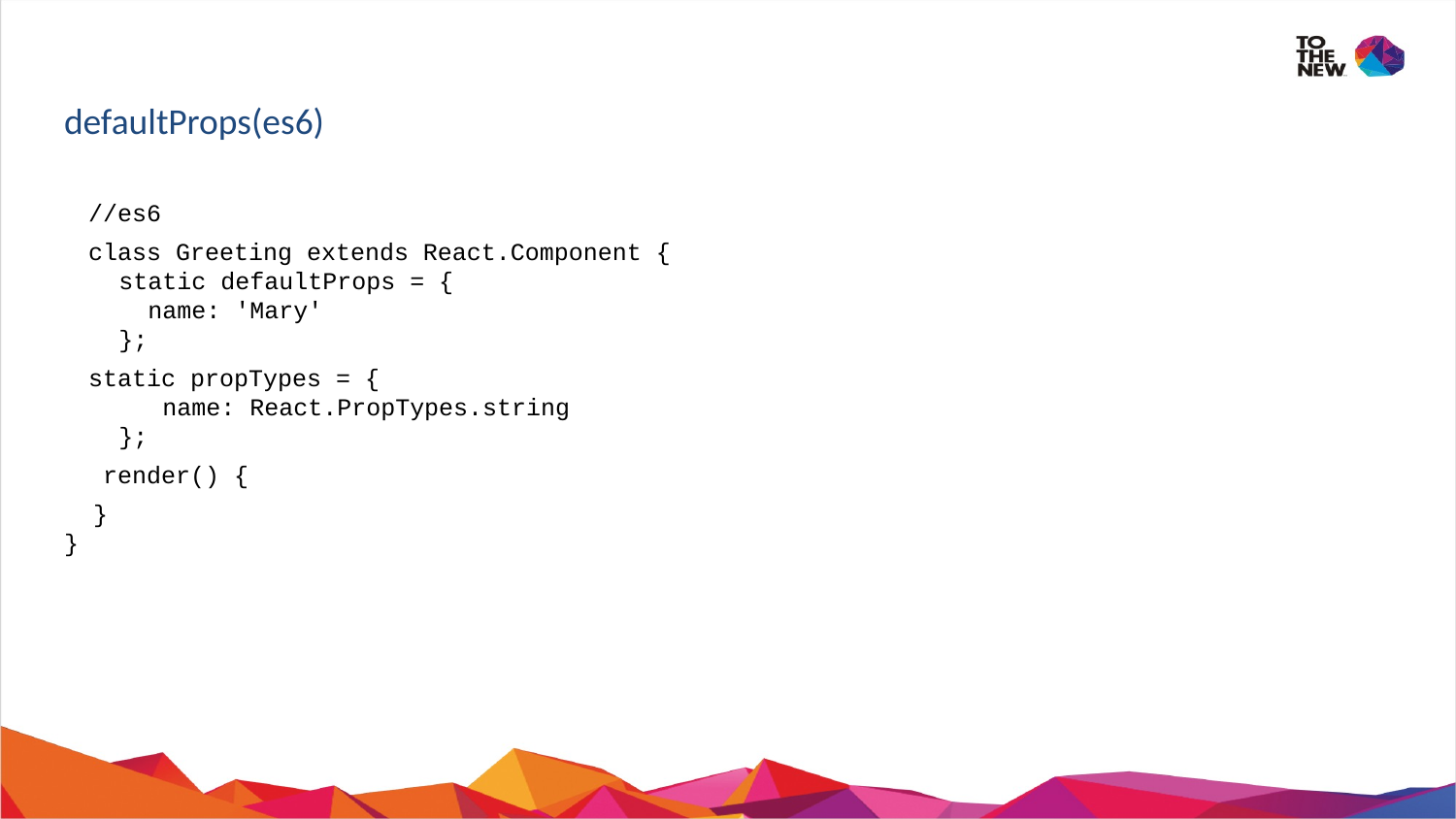

# defaultProps(es6)
//es6
class Greeting extends React.Component {
static defaultProps = {
  name: 'Mary'
};
static propTypes = {
   name: React.PropTypes.string
};
 render() {
  }
}